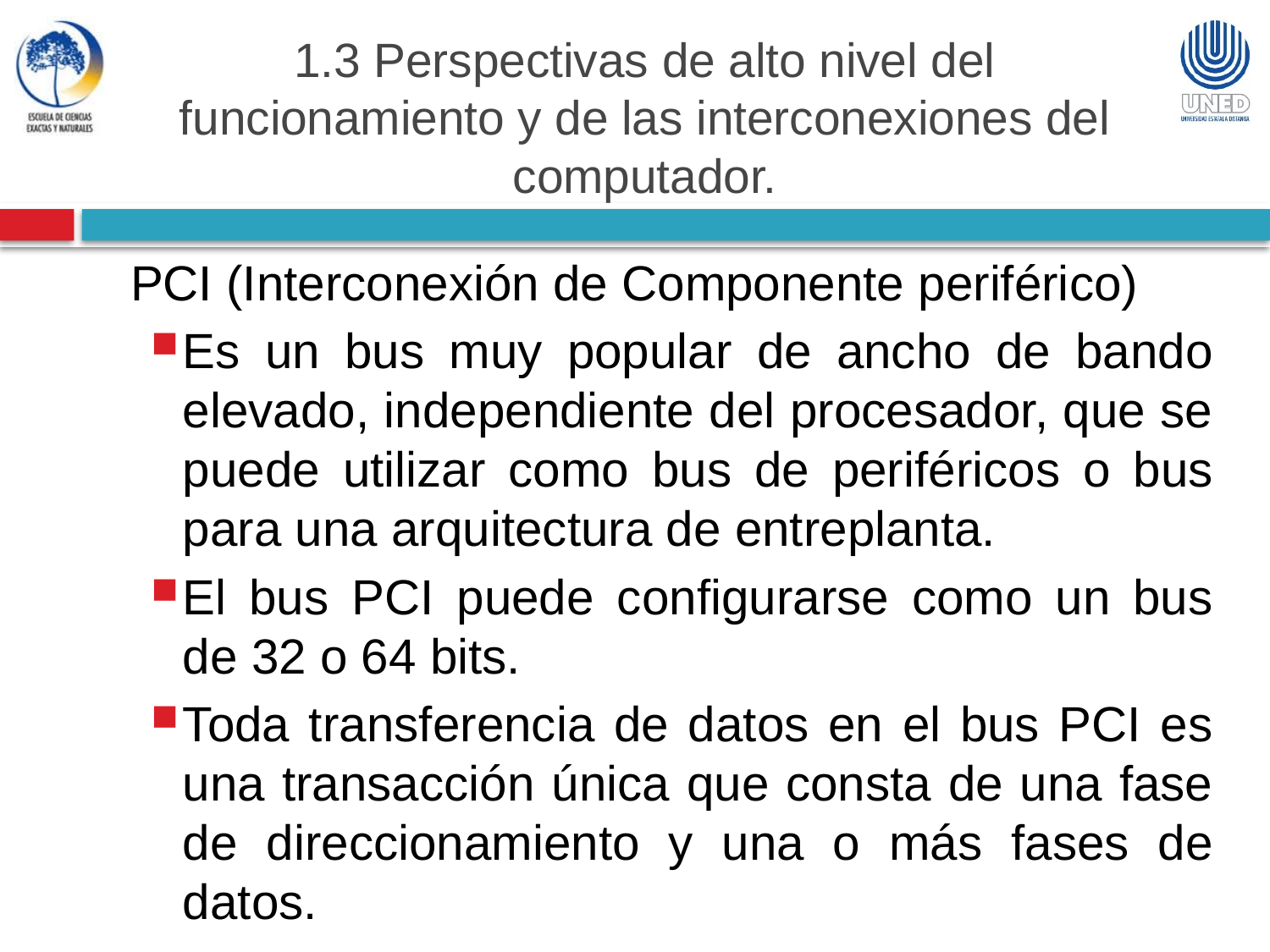

1.3 Perspectivas de alto nivel del funcionamiento y de las interconexiones del computador.
PCI (Interconexión de Componente periférico)
Es un bus muy popular de ancho de bando elevado, independiente del procesador, que se puede utilizar como bus de periféricos o bus para una arquitectura de entreplanta.
El bus PCI puede configurarse como un bus de 32 o 64 bits.
Toda transferencia de datos en el bus PCI es una transacción única que consta de una fase de direccionamiento y una o más fases de datos.